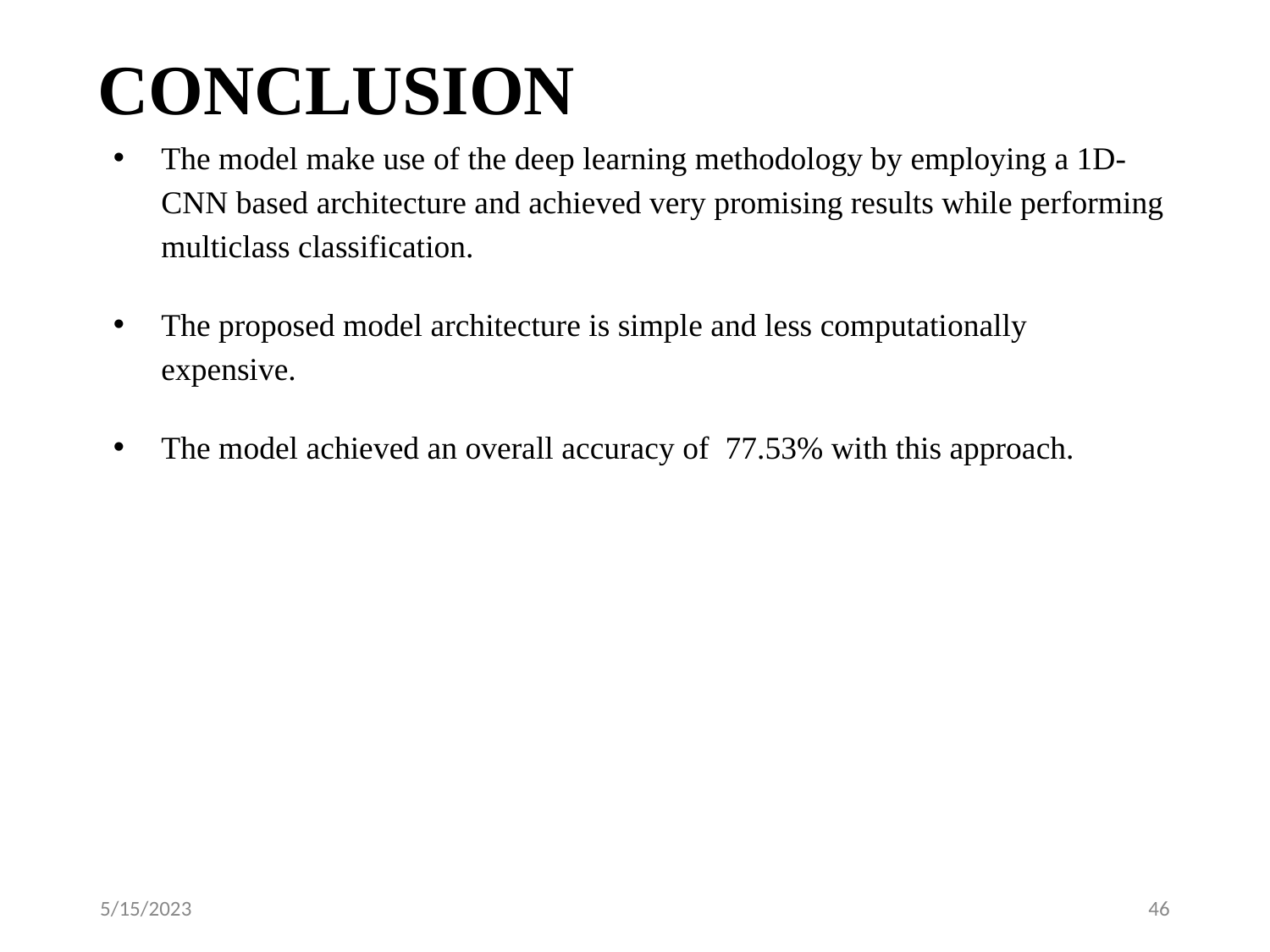

# CONCLUSION
The model make use of the deep learning methodology by employing a 1D-CNN based architecture and achieved very promising results while performing multiclass classification.
The proposed model architecture is simple and less computationally expensive.
The model achieved an overall accuracy of  77.53% with this approach.

5/15/2023
46